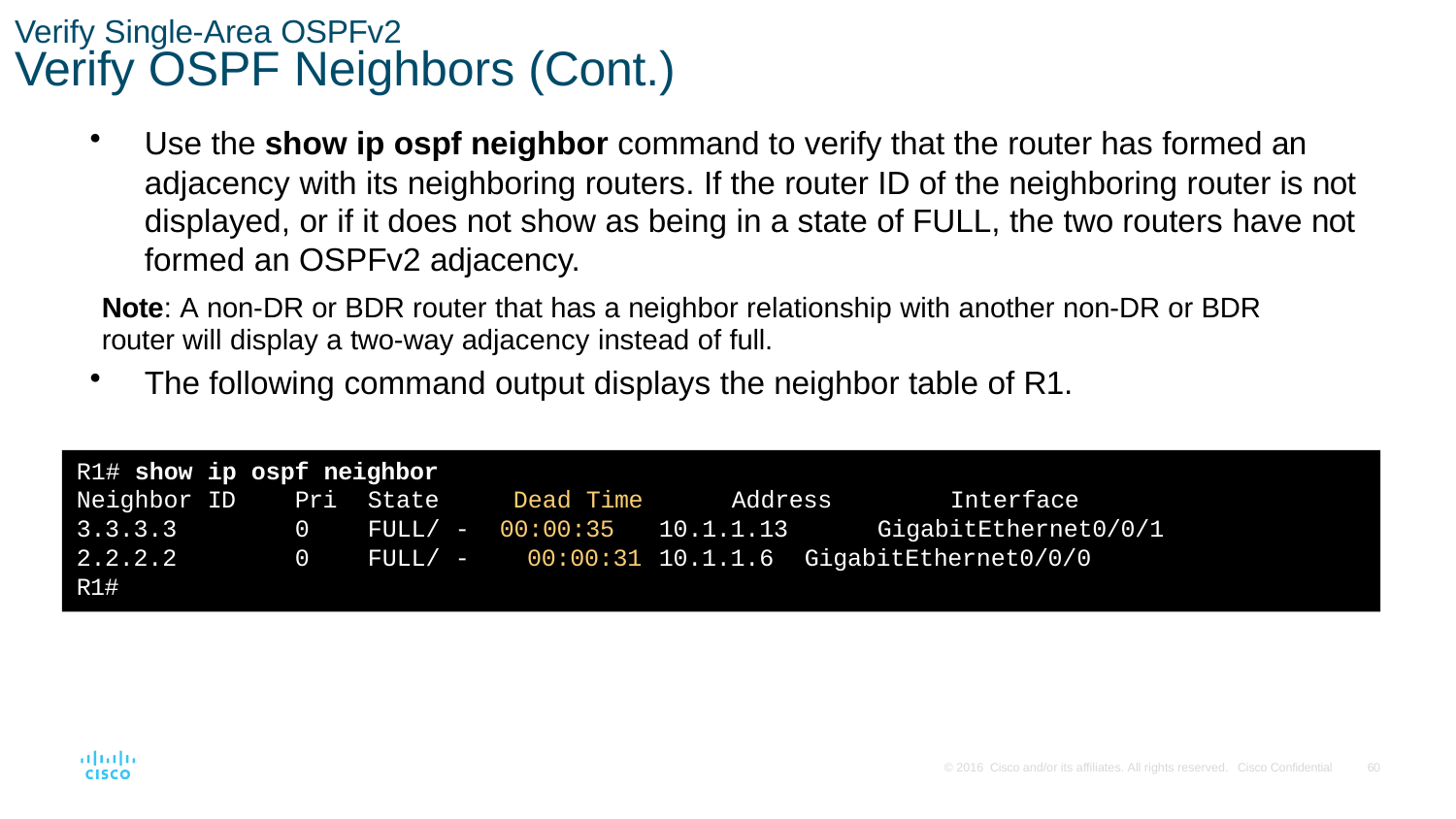

Verify Single-Area OSPFv2
# Verify OSPF Neighbors (Cont.)
Use the show ip ospf neighbor command to verify that the router has formed an adjacency with its neighboring routers. If the router ID of the neighboring router is not displayed, or if it does not show as being in a state of FULL, the two routers have not formed an OSPFv2 adjacency.
Note: A non-DR or BDR router that has a neighbor relationship with another non-DR or BDR router will display a two-way adjacency instead of full.
The following command output displays the neighbor table of R1.

R1# show ip ospf neighbor

Neighbor ID 3.3.3.3
2.2.2.2
R1#
Pri	State
0	FULL/ -
0	FULL/ -
Dead Time 00:00:35
00:00:31
Address 10.1.1.13
Interface GigabitEthernet0/0/1
10.1.1.6	GigabitEthernet0/0/0
© 2016 Cisco and/or its affiliates. All rights reserved. Cisco Confidential
60